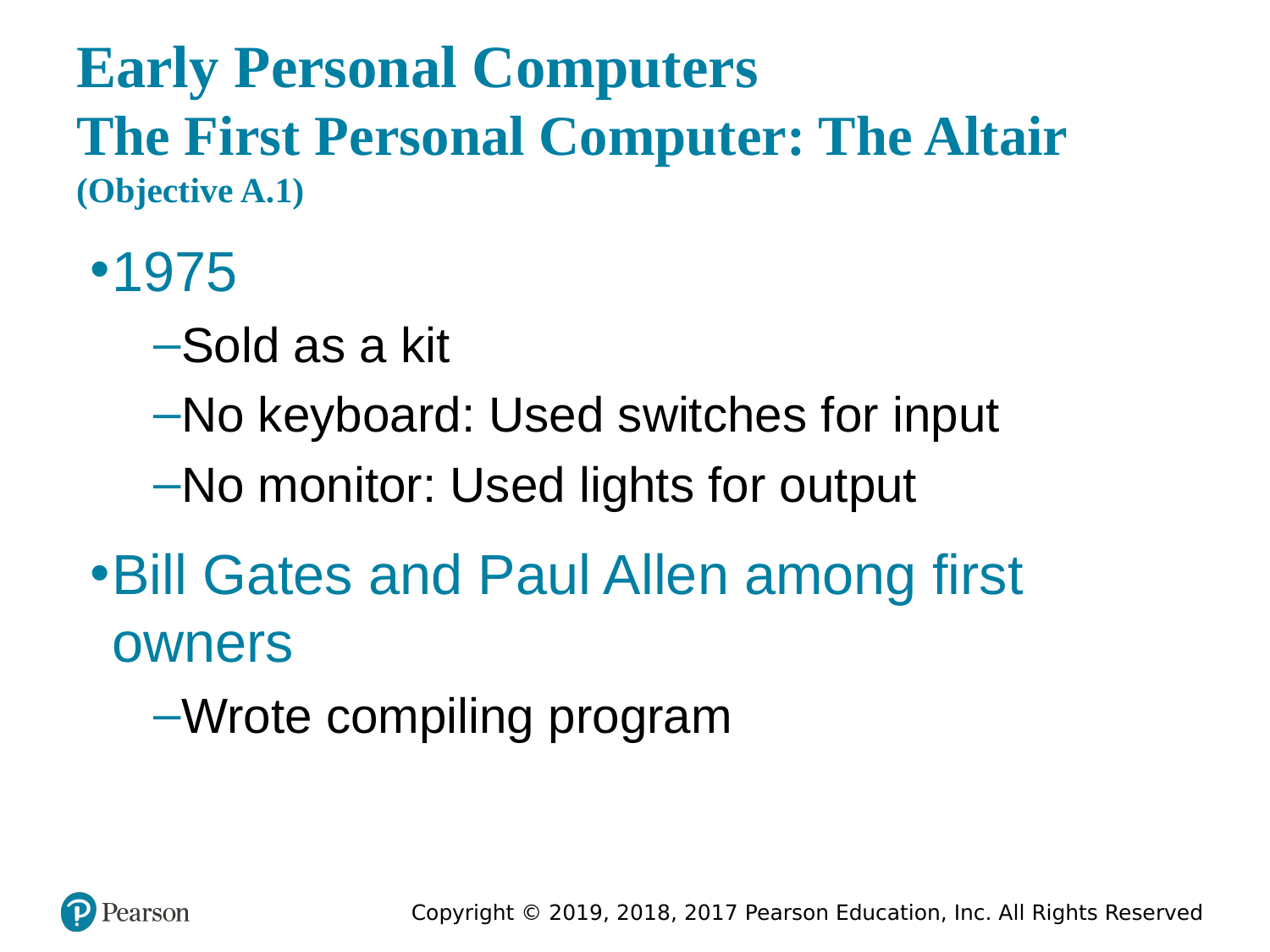

# Early Personal Computers The First Personal Computer: The Altair (Objective A.1)
1975
Sold as a kit
No keyboard: Used switches for input
No monitor: Used lights for output
Bill Gates and Paul Allen among first owners
Wrote compiling program